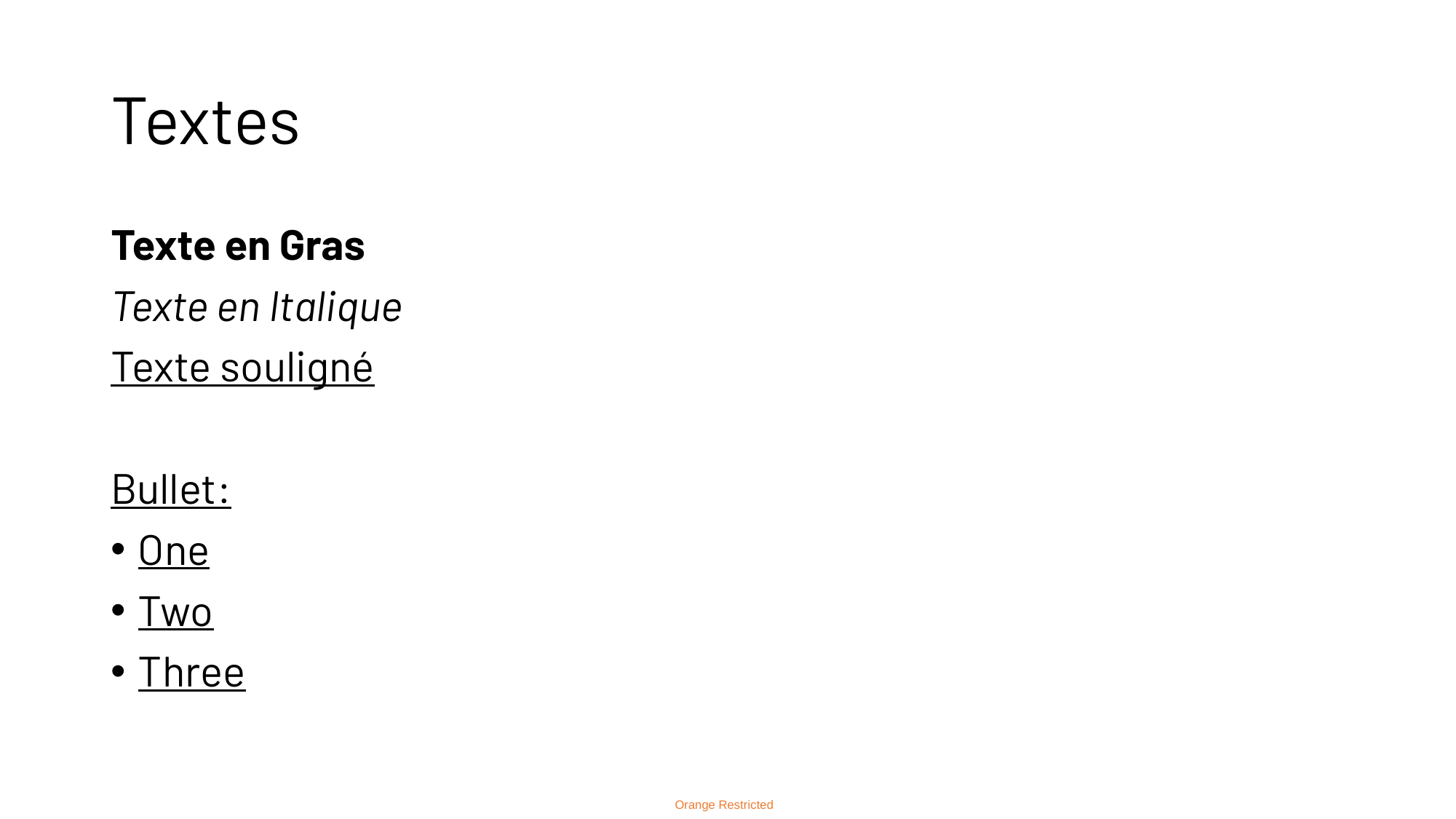

# Textes
Texte en Gras
Texte en Italique
Texte souligné

Bullet:
One
Two
Three